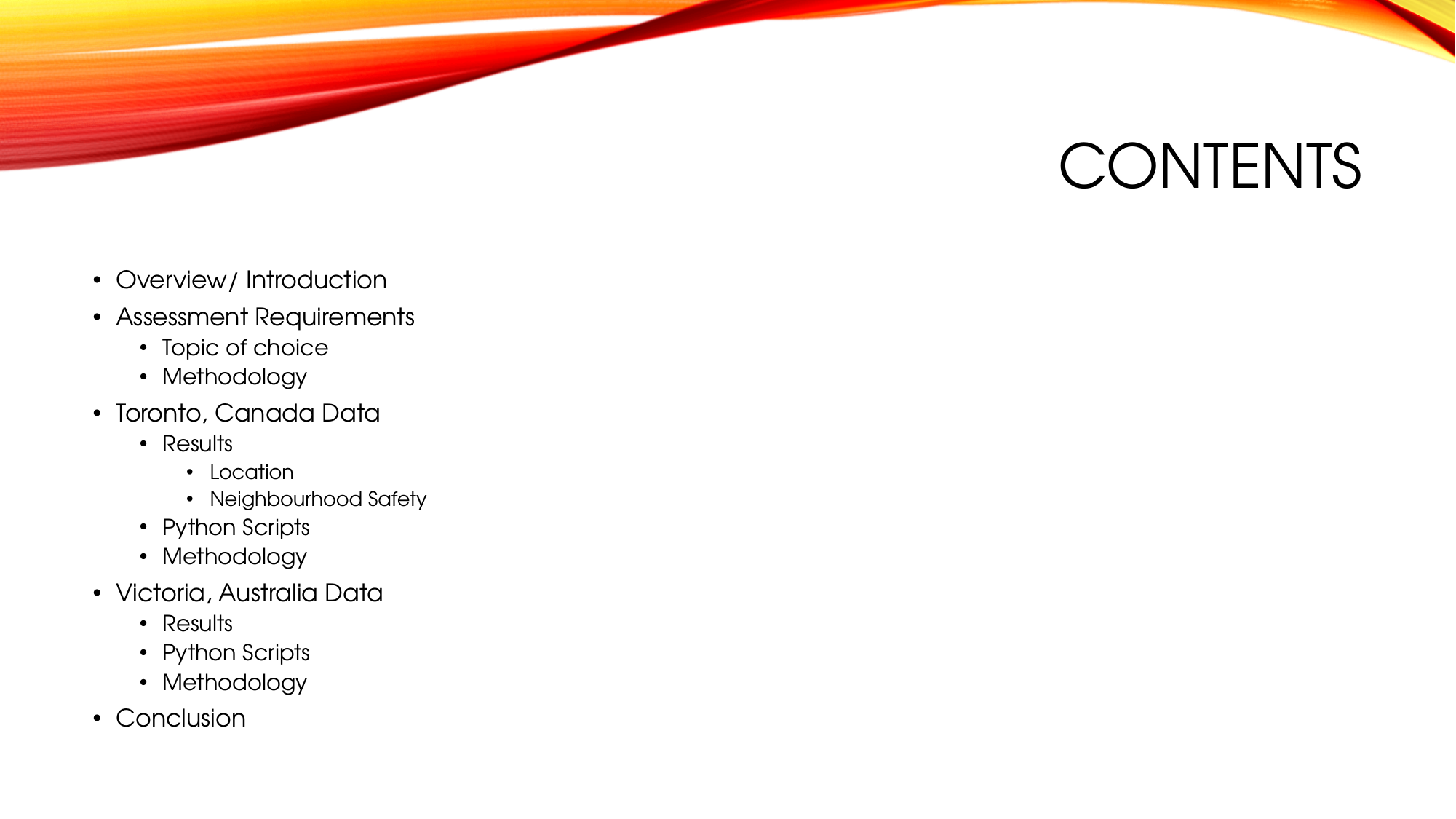

# CONTENTS
Overview/ Introduction
Assessment Requirements
Topic of choice
Methodology
Toronto, Canada Data
Results
Location
Neighbourhood Safety
Python Scripts
Methodology
Victoria, Australia Data
Results
Python Scripts
Methodology
Conclusion